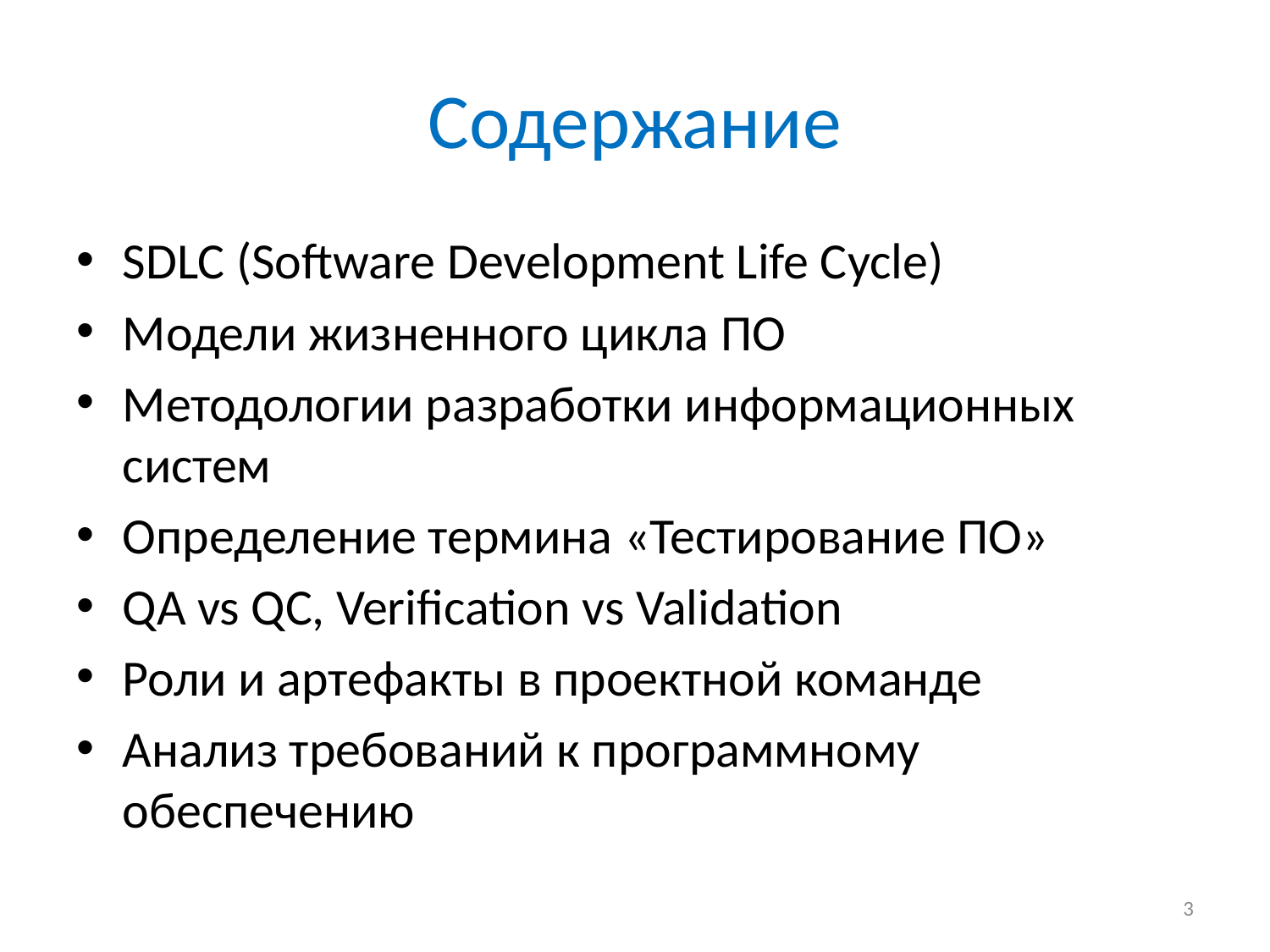

# Содержание
SDLC (Software Development Life Cycle)
Модели жизненного цикла ПО
Методологии разработки информационных систем
Определение термина «Тестирование ПО»
QA vs QC, Verification vs Validation
Роли и артефакты в проектной команде
Анализ требований к программному обеспечению
3